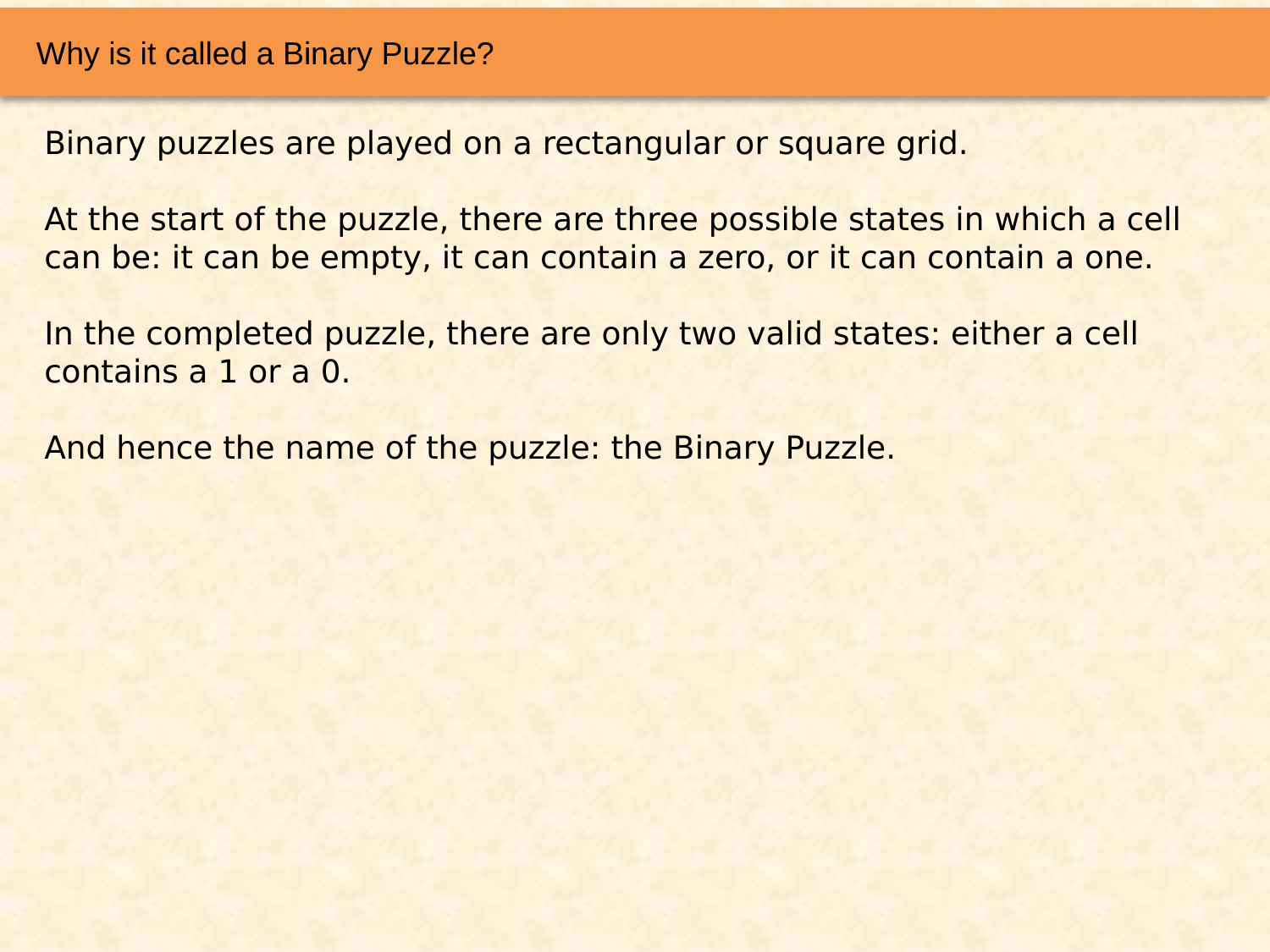

Why is it called a Binary Puzzle?

Binary puzzles are played on a rectangular or square grid.

At the start of the puzzle, there are three possible states in which a cell can be: it can be empty, it can contain a zero, or it can contain a one.

In the completed puzzle, there are only two valid states: either a cell contains a 1 or a 0.

And hence the name of the puzzle: the Binary Puzzle.